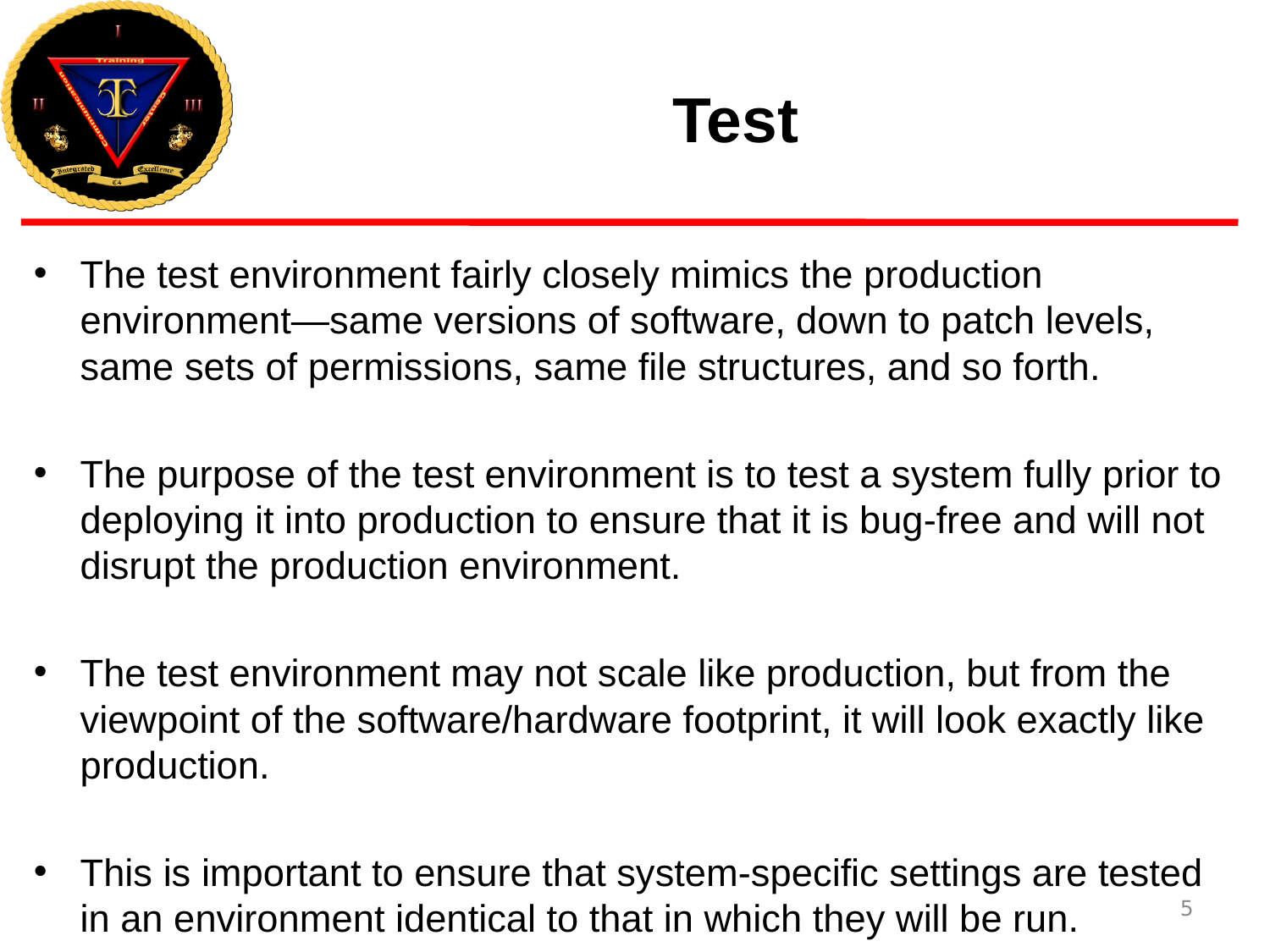

# Test
The test environment fairly closely mimics the production environment—same versions of software, down to patch levels, same sets of permissions, same file structures, and so forth.

The purpose of the test environment is to test a system fully prior to deploying it into production to ensure that it is bug-free and will not disrupt the production environment.

The test environment may not scale like production, but from the viewpoint of the software/hardware footprint, it will look exactly like production.

This is important to ensure that system-specific settings are tested in an environment identical to that in which they will be run.
5